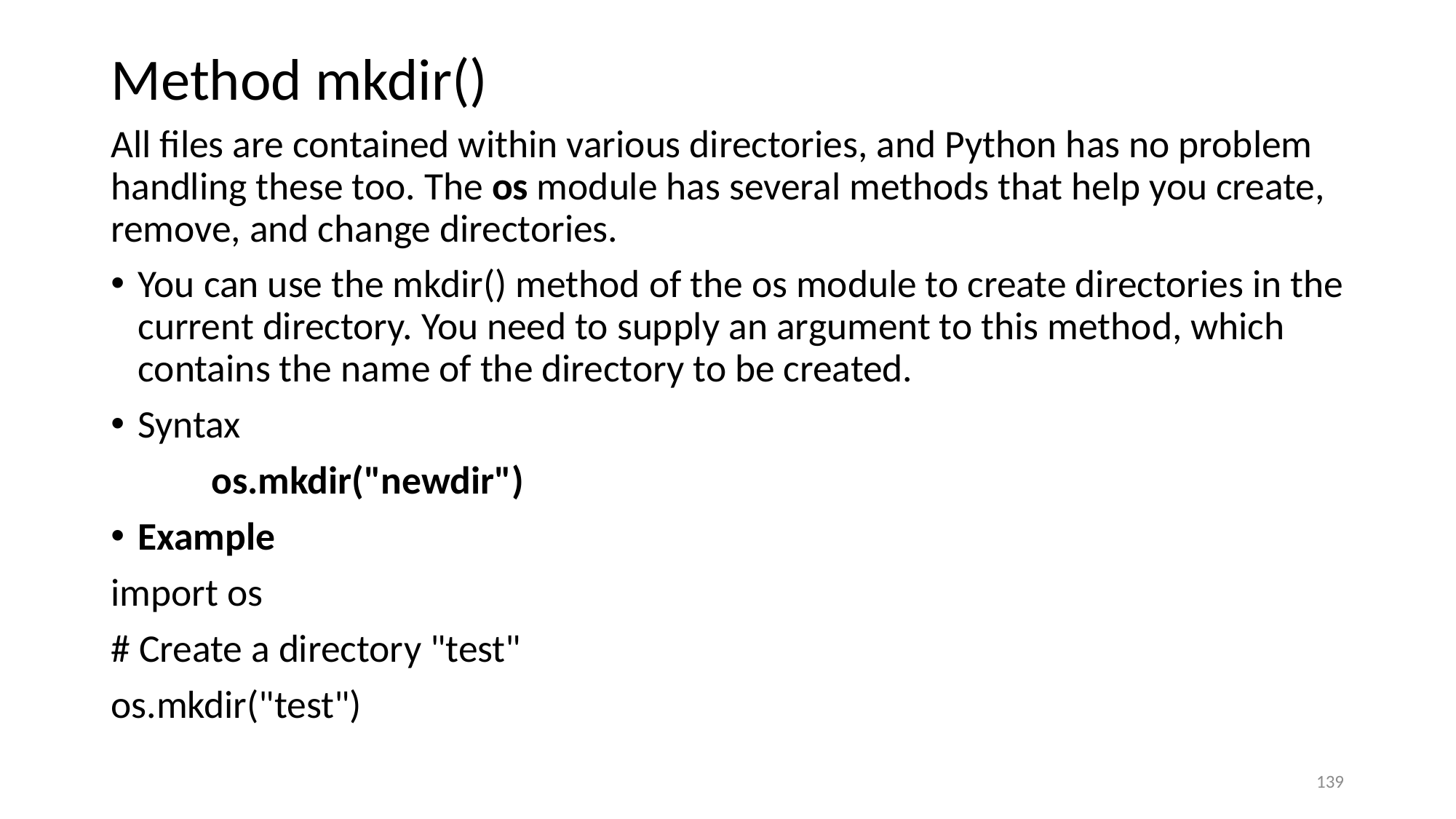

# Method mkdir()
All files are contained within various directories, and Python has no problem handling these too. The os module has several methods that help you create, remove, and change directories.
You can use the mkdir() method of the os module to create directories in the current directory. You need to supply an argument to this method, which contains the name of the directory to be created.
Syntax
	os.mkdir("newdir")
Example
import os
# Create a directory "test"
os.mkdir("test")

139